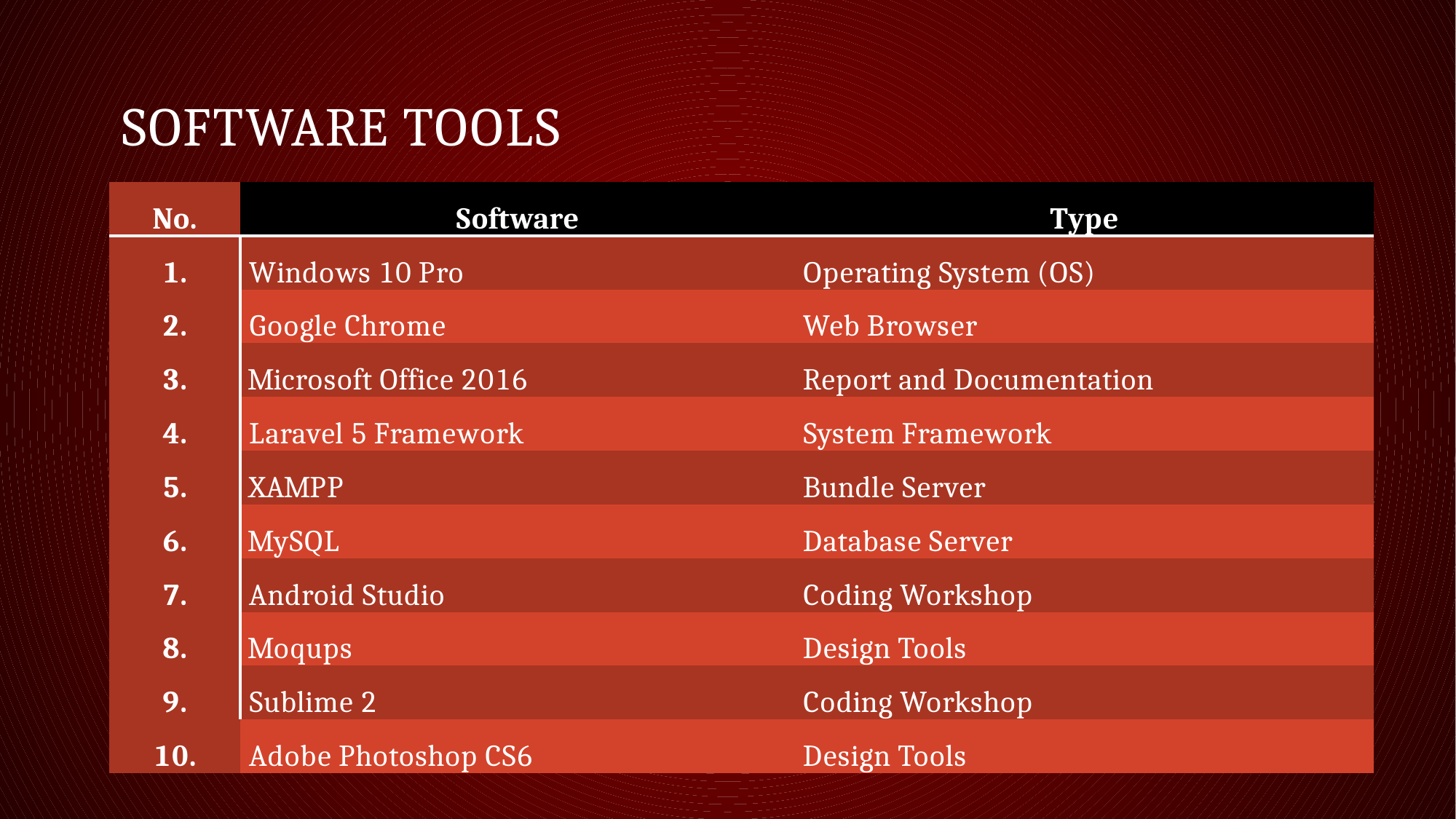

# Software tools
| No. | Software | Type |
| --- | --- | --- |
| 1. | Windows 10 Pro | Operating System (OS) |
| 2. | Google Chrome | Web Browser |
| 3. | Microsoft Office 2016 | Report and Documentation |
| 4. | Laravel 5 Framework | System Framework |
| 5. | XAMPP | Bundle Server |
| 6. | MySQL | Database Server |
| 7. | Android Studio | Coding Workshop |
| 8. | Moqups | Design Tools |
| 9. | Sublime 2 | Coding Workshop |
| 10. | Adobe Photoshop CS6 | Design Tools |